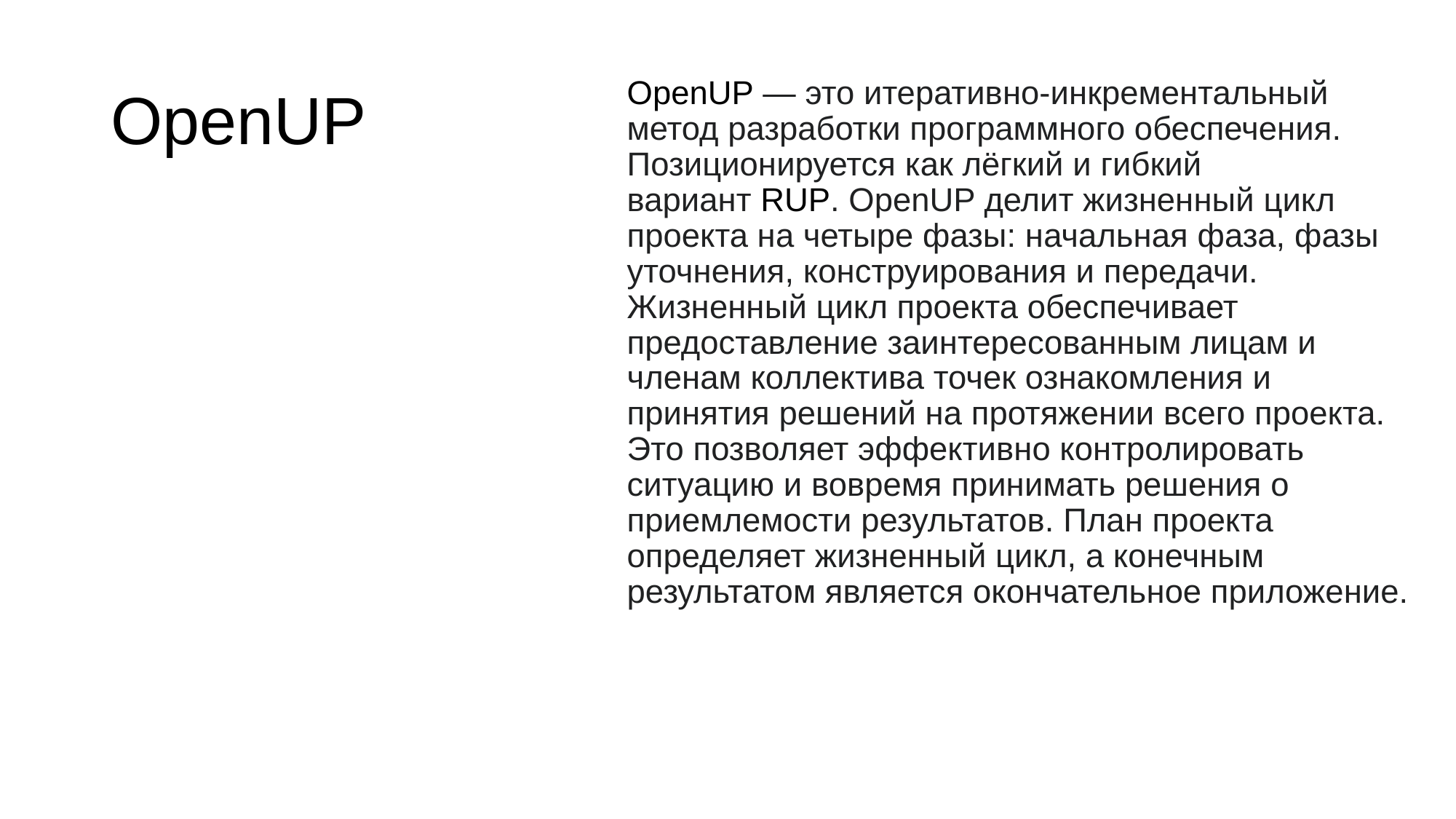

# OpenUP
OpenUP — это итеративно-инкрементальный метод разработки программного обеспечения. Позиционируется как лёгкий и гибкий вариант RUP. OpenUP делит жизненный цикл проекта на четыре фазы: начальная фаза, фазы уточнения, конструирования и передачи. Жизненный цикл проекта обеспечивает предоставление заинтересованным лицам и членам коллектива точек ознакомления и принятия решений на протяжении всего проекта. Это позволяет эффективно контролировать ситуацию и вовремя принимать решения о приемлемости результатов. План проекта определяет жизненный цикл, а конечным результатом является окончательное приложение.